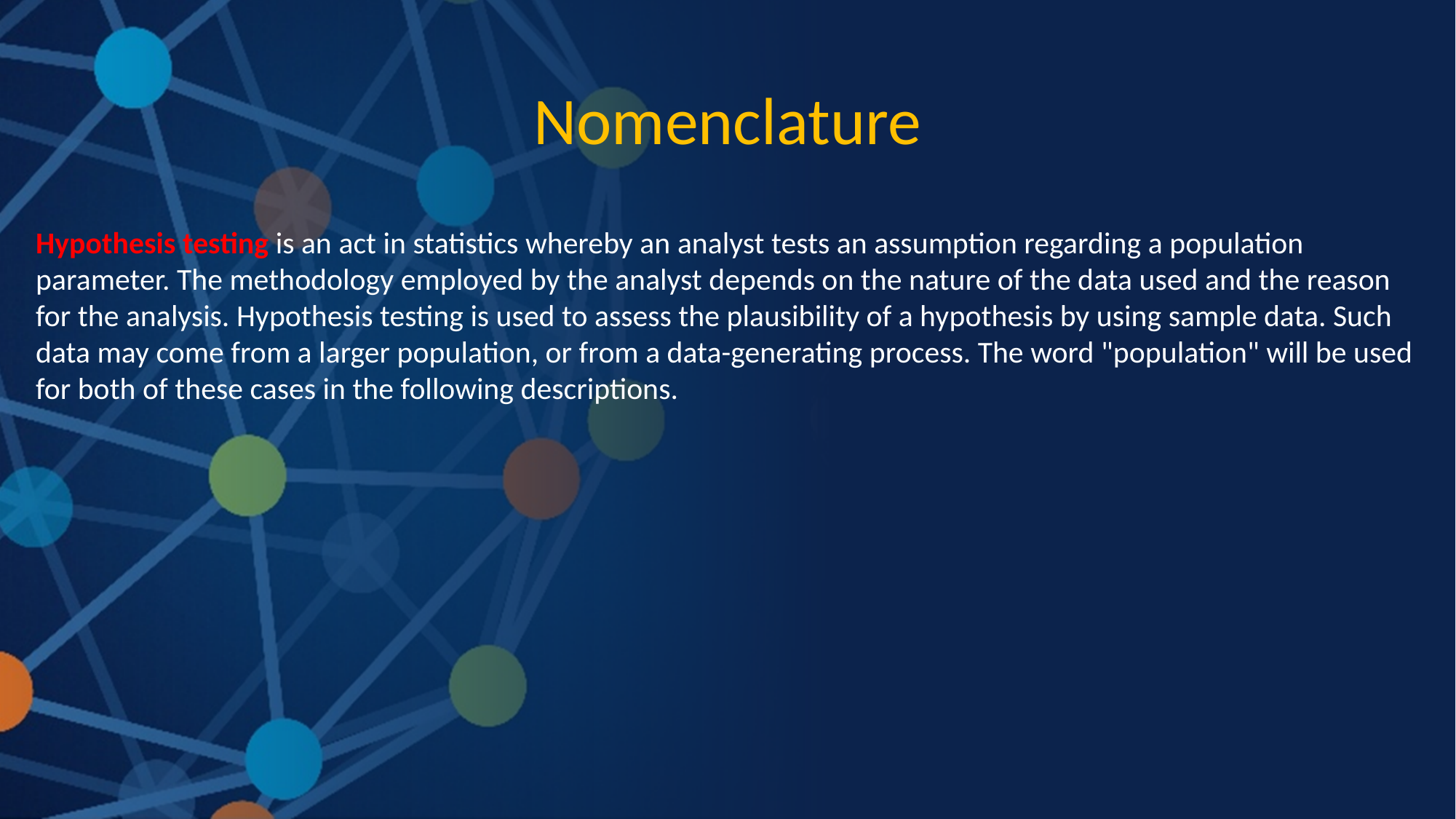

# Nomenclature
Hypothesis testing is an act in statistics whereby an analyst tests an assumption regarding a population parameter. The methodology employed by the analyst depends on the nature of the data used and the reason for the analysis. Hypothesis testing is used to assess the plausibility of a hypothesis by using sample data. Such data may come from a larger population, or from a data-generating process. The word "population" will be used for both of these cases in the following descriptions.